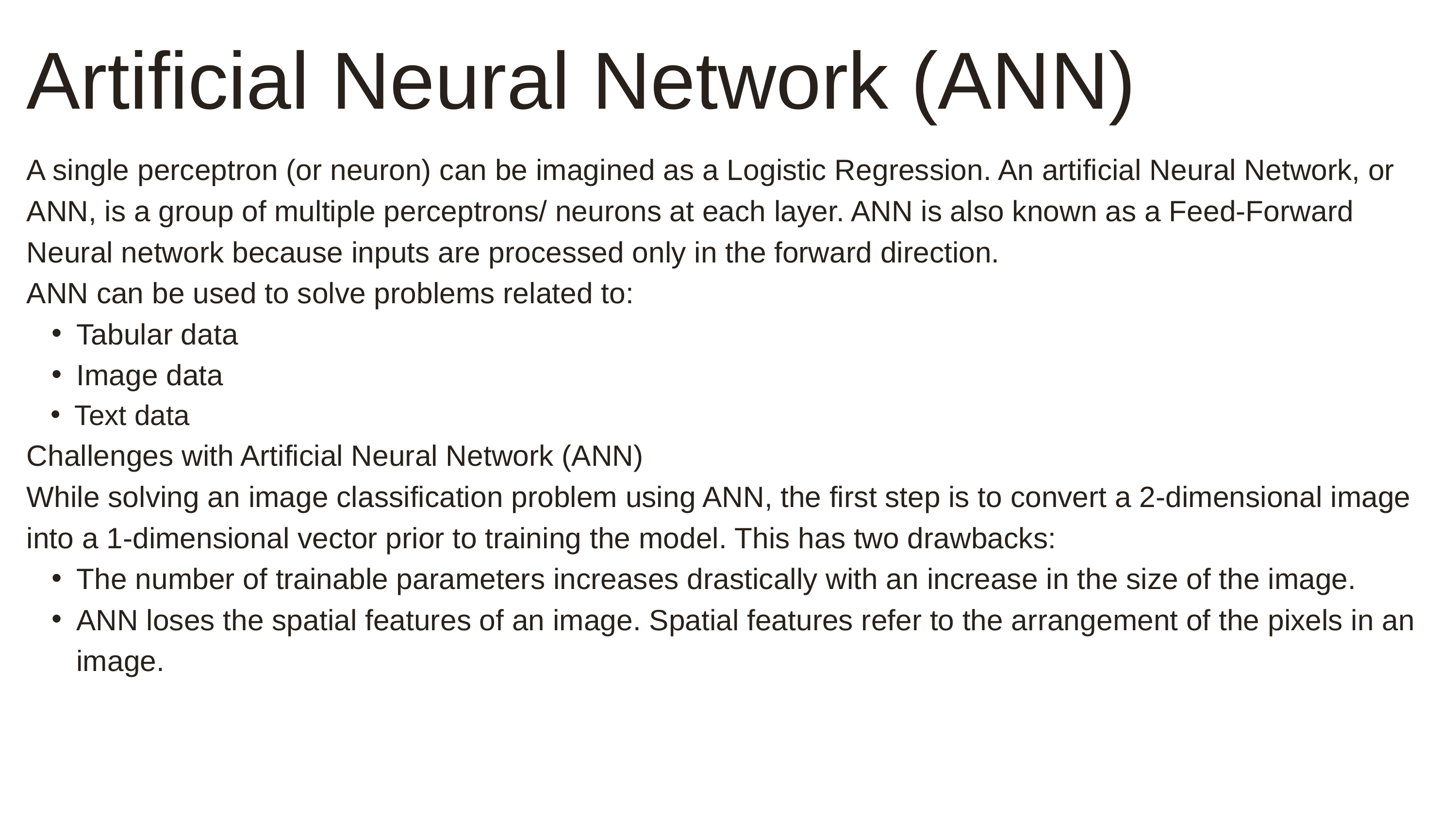

Artificial Neural Network (ANN)
A single perceptron (or neuron) can be imagined as a Logistic Regression. An artificial Neural Network, or ANN, is a group of multiple perceptrons/ neurons at each layer. ANN is also known as a Feed-Forward Neural network because inputs are processed only in the forward direction.
ANN can be used to solve problems related to:
Tabular data
Image data
Text data
Challenges with Artificial Neural Network (ANN)
While solving an image classification problem using ANN, the first step is to convert a 2-dimensional image into a 1-dimensional vector prior to training the model. This has two drawbacks:
The number of trainable parameters increases drastically with an increase in the size of the image.
ANN loses the spatial features of an image. Spatial features refer to the arrangement of the pixels in an image.